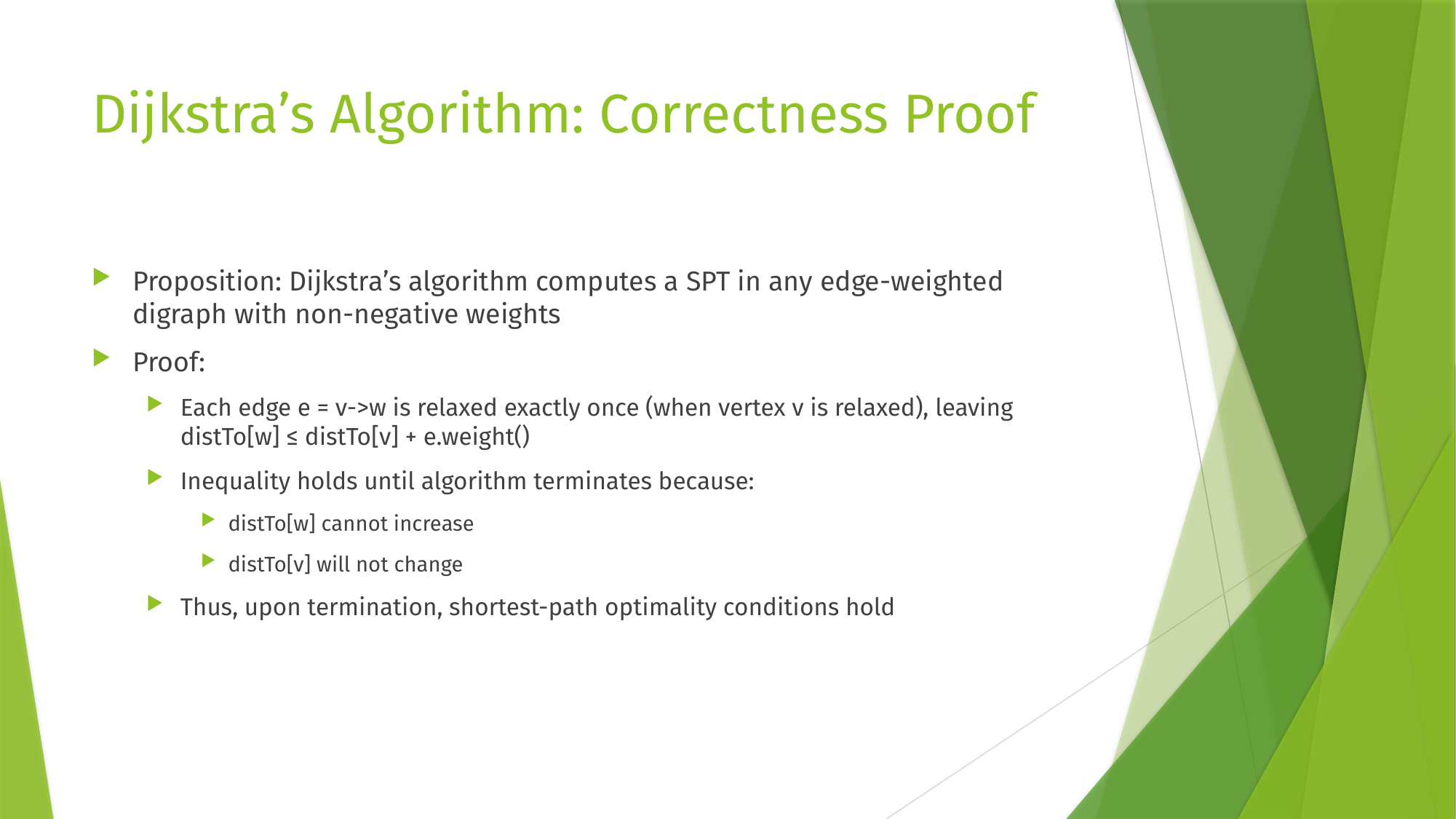

# Dijkstra’s Algorithm: Correctness Proof
Proposition: Dijkstra’s algorithm computes a SPT in any edge-weighted digraph with non-negative weights
Proof:
Each edge e = v->w is relaxed exactly once (when vertex v is relaxed), leaving distTo[w] ≤ distTo[v] + e.weight()
Inequality holds until algorithm terminates because:
distTo[w] cannot increase
distTo[v] will not change
Thus, upon termination, shortest-path optimality conditions hold